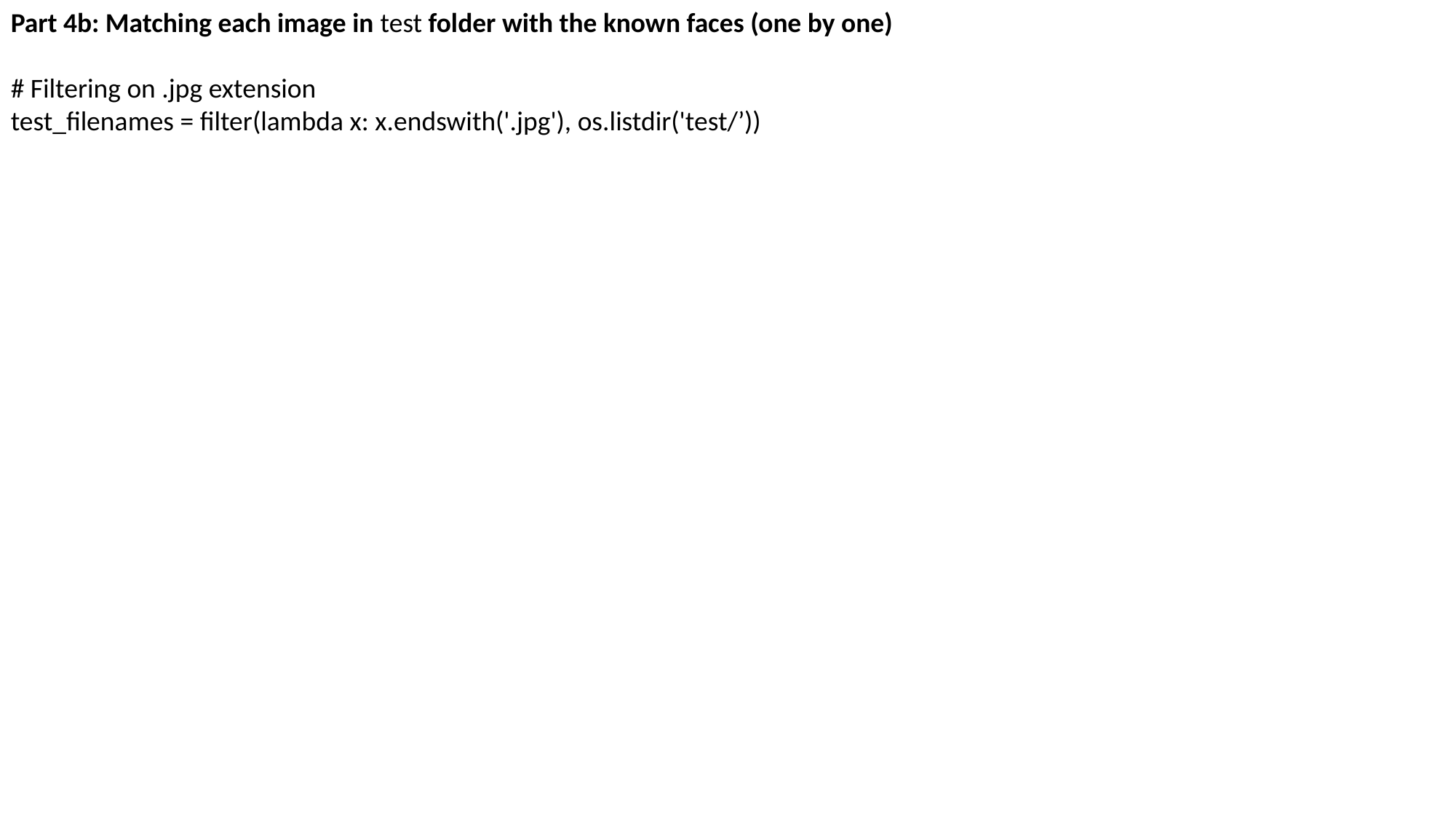

Part 4b: Matching each image in test folder with the known faces (one by one)

# Filtering on .jpg extension
test_filenames = filter(lambda x: x.endswith('.jpg'), os.listdir('test/’))